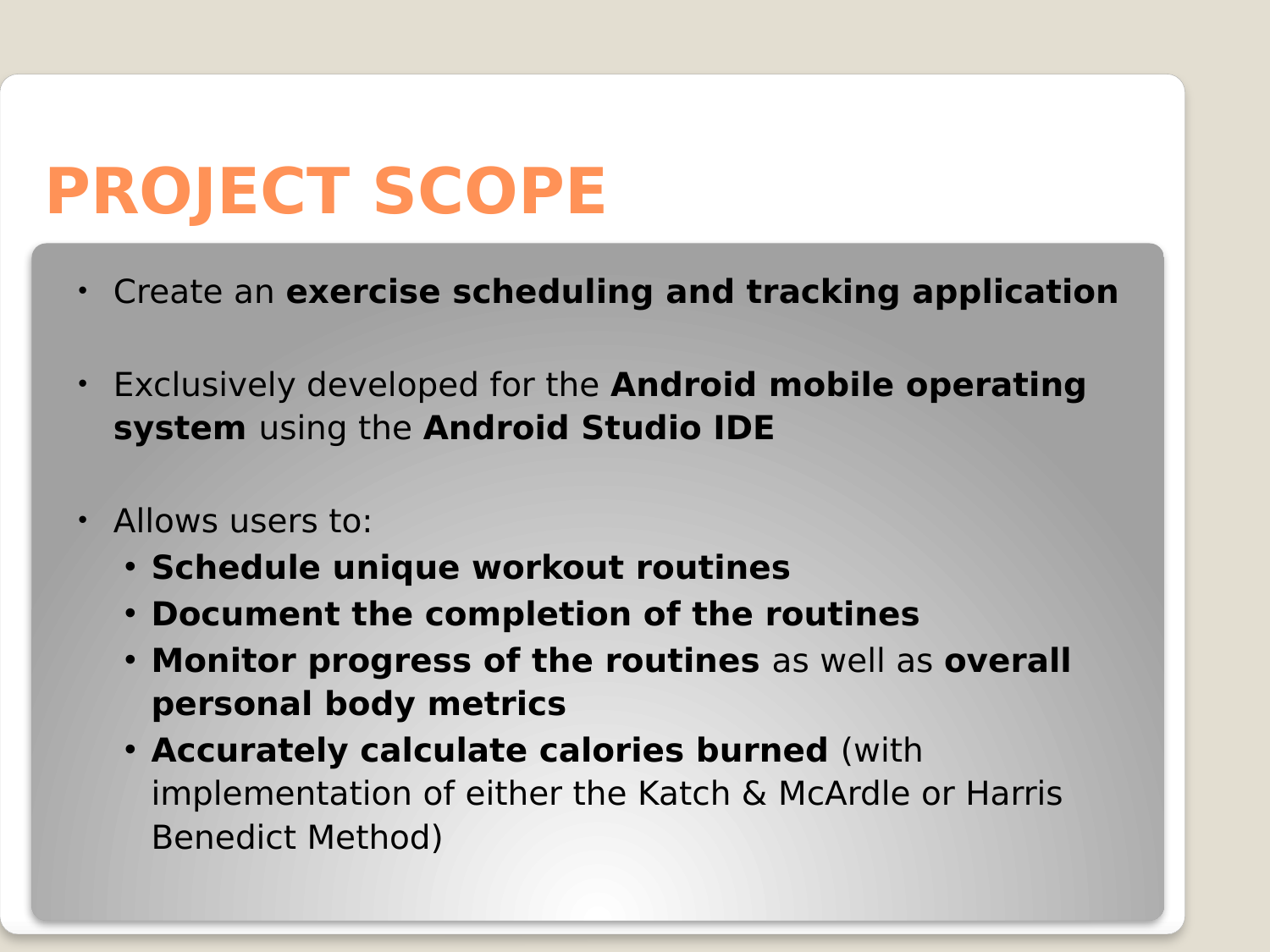

# PROJECT SCOPE
Create an exercise scheduling and tracking application

Exclusively developed for the Android mobile operating system using the Android Studio IDE

Allows users to:
Schedule unique workout routines
Document the completion of the routines
Monitor progress of the routines as well as overall personal body metrics
Accurately calculate calories burned (with implementation of either the Katch & McArdle or Harris Benedict Method)